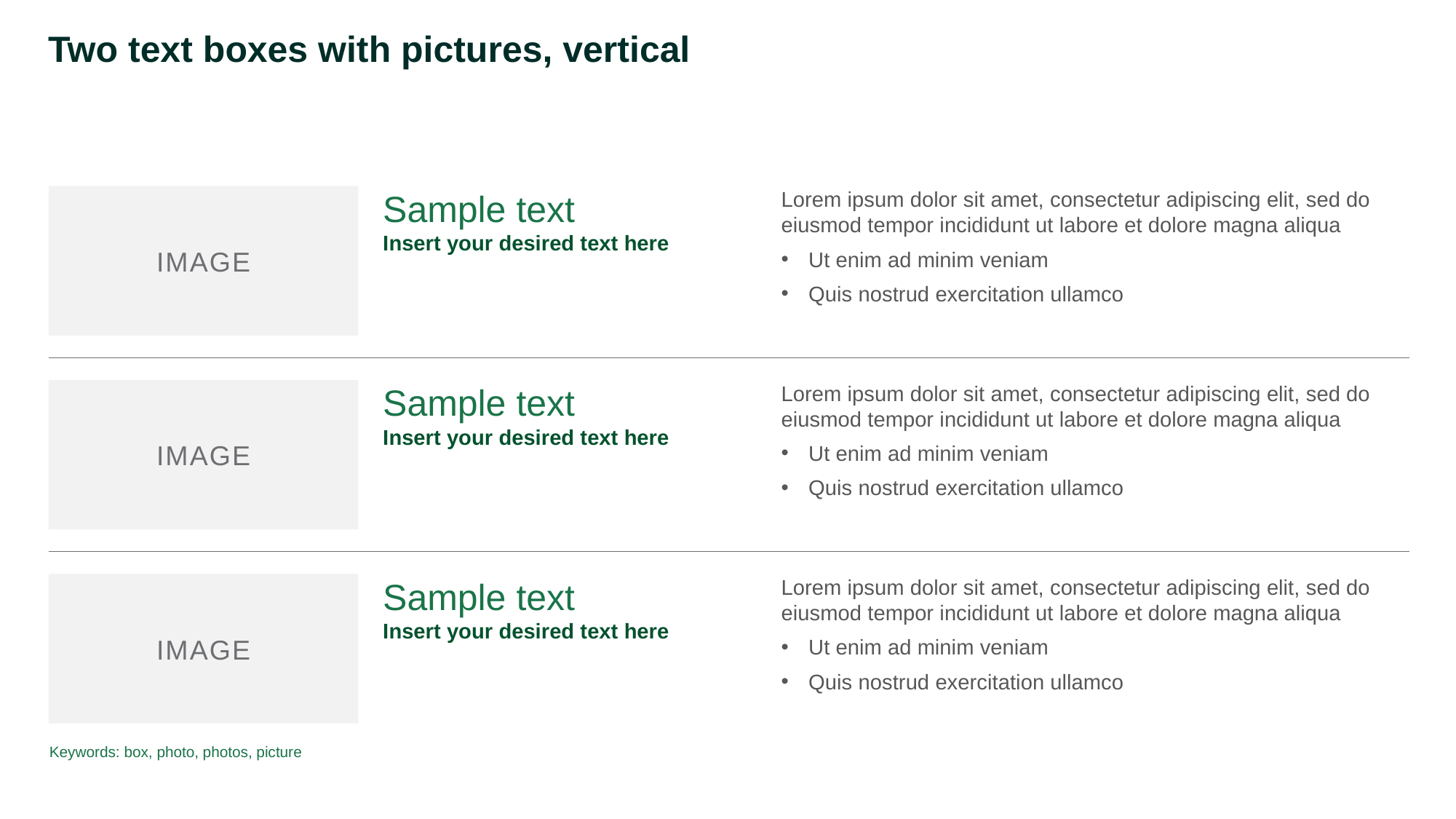

# Two text boxes with pictures, vertical
IMAGE
Sample text
Insert your desired text here
Lorem ipsum dolor sit amet, consectetur adipiscing elit, sed do eiusmod tempor incididunt ut labore et dolore magna aliqua
Ut enim ad minim veniam
Quis nostrud exercitation ullamco
IMAGE
Sample text
Insert your desired text here
Lorem ipsum dolor sit amet, consectetur adipiscing elit, sed do eiusmod tempor incididunt ut labore et dolore magna aliqua
Ut enim ad minim veniam
Quis nostrud exercitation ullamco
IMAGE
Sample text
Insert your desired text here
Lorem ipsum dolor sit amet, consectetur adipiscing elit, sed do eiusmod tempor incididunt ut labore et dolore magna aliqua
Ut enim ad minim veniam
Quis nostrud exercitation ullamco
Keywords: box, photo, photos, picture